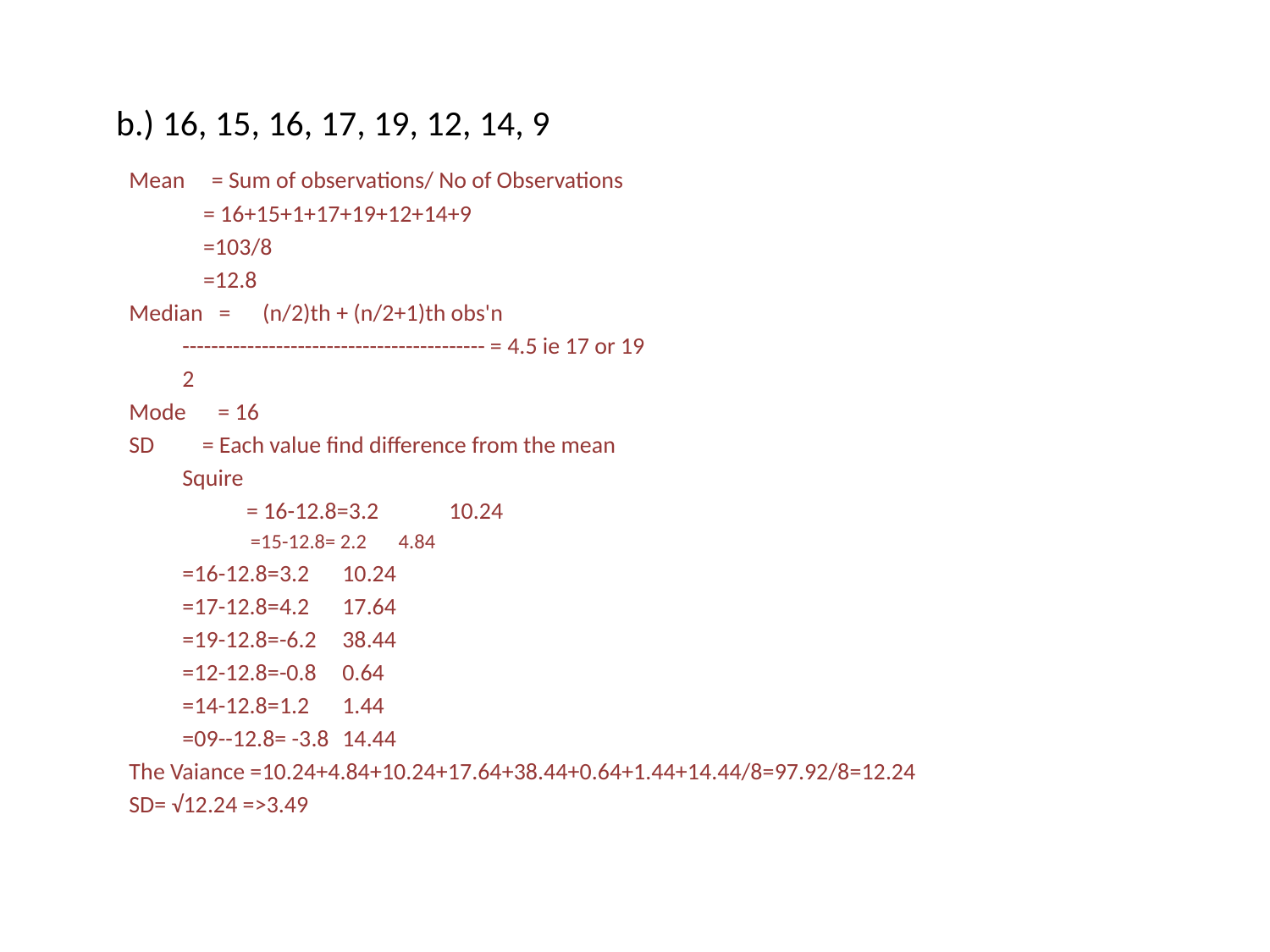

# b.) 16, 15, 16, 17, 19, 12, 14, 9
Mean     = Sum of observations/ No of Observations
              = 16+15+1+17+19+12+14+9
              =103/8
              =12.8
Median   =      (n/2)th + (n/2+1)th obs'n
	------------------------------------------ = 4.5 ie 17 or 19
		2
Mode      = 16
SD         = Each value find difference from the mean
				Squire
              	  = 16-12.8=3.2	  	10.24
              =15-12.8= 2.2		4.84
	=16-12.8=3.2		10.24
	=17-12.8=4.2		17.64
	=19-12.8=-6.2		38.44
	=12-12.8=-0.8		0.64
	=14-12.8=1.2		1.44
	=09--12.8= -3.8		14.44
The Vaiance =10.24+4.84+10.24+17.64+38.44+0.64+1.44+14.44/8=97.92/8=12.24
SD= √12.24 =>3.49